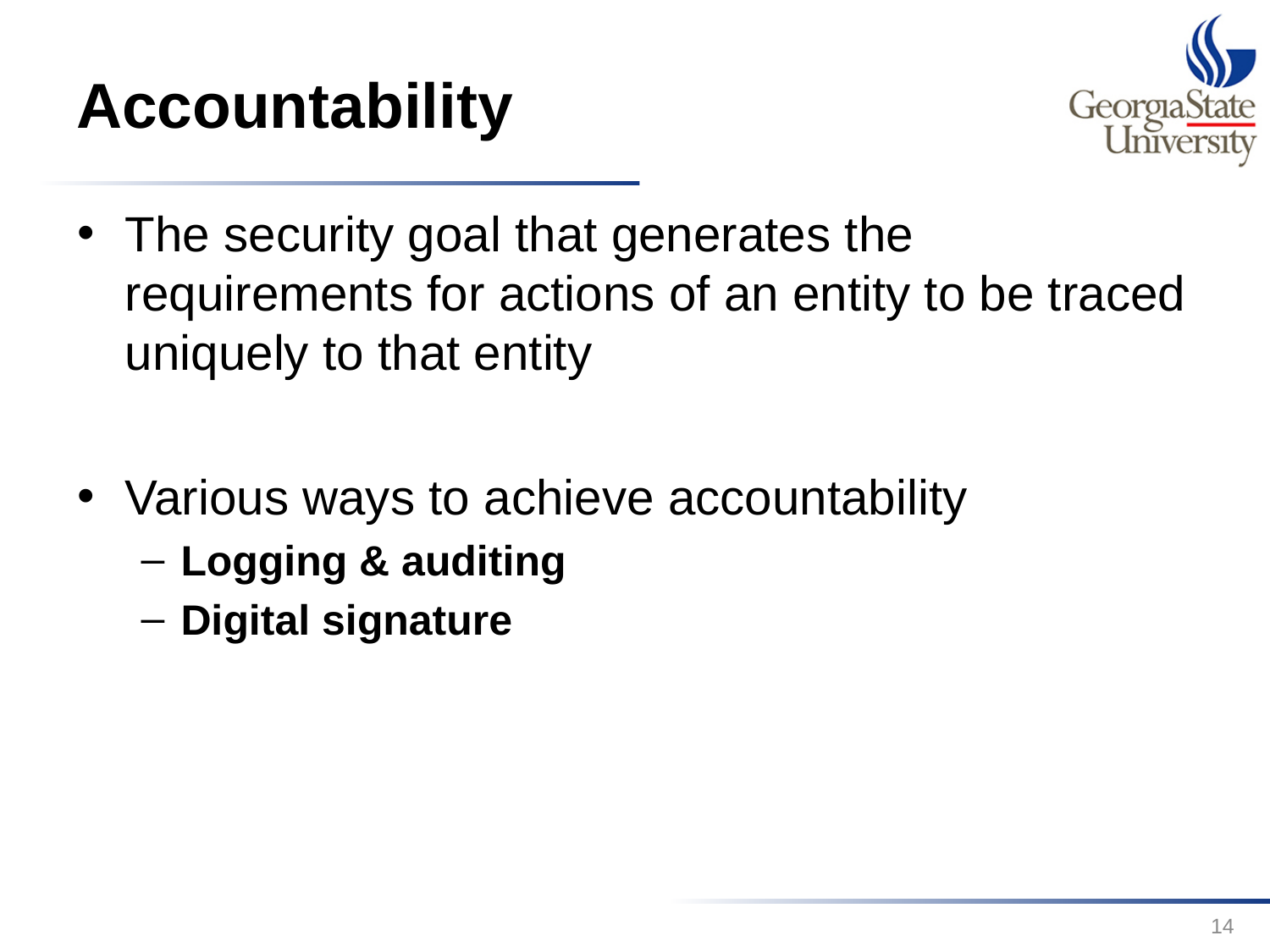

# Accountability
The security goal that generates the requirements for actions of an entity to be traced uniquely to that entity

Various ways to achieve accountability
Logging & auditing
Digital signature
14